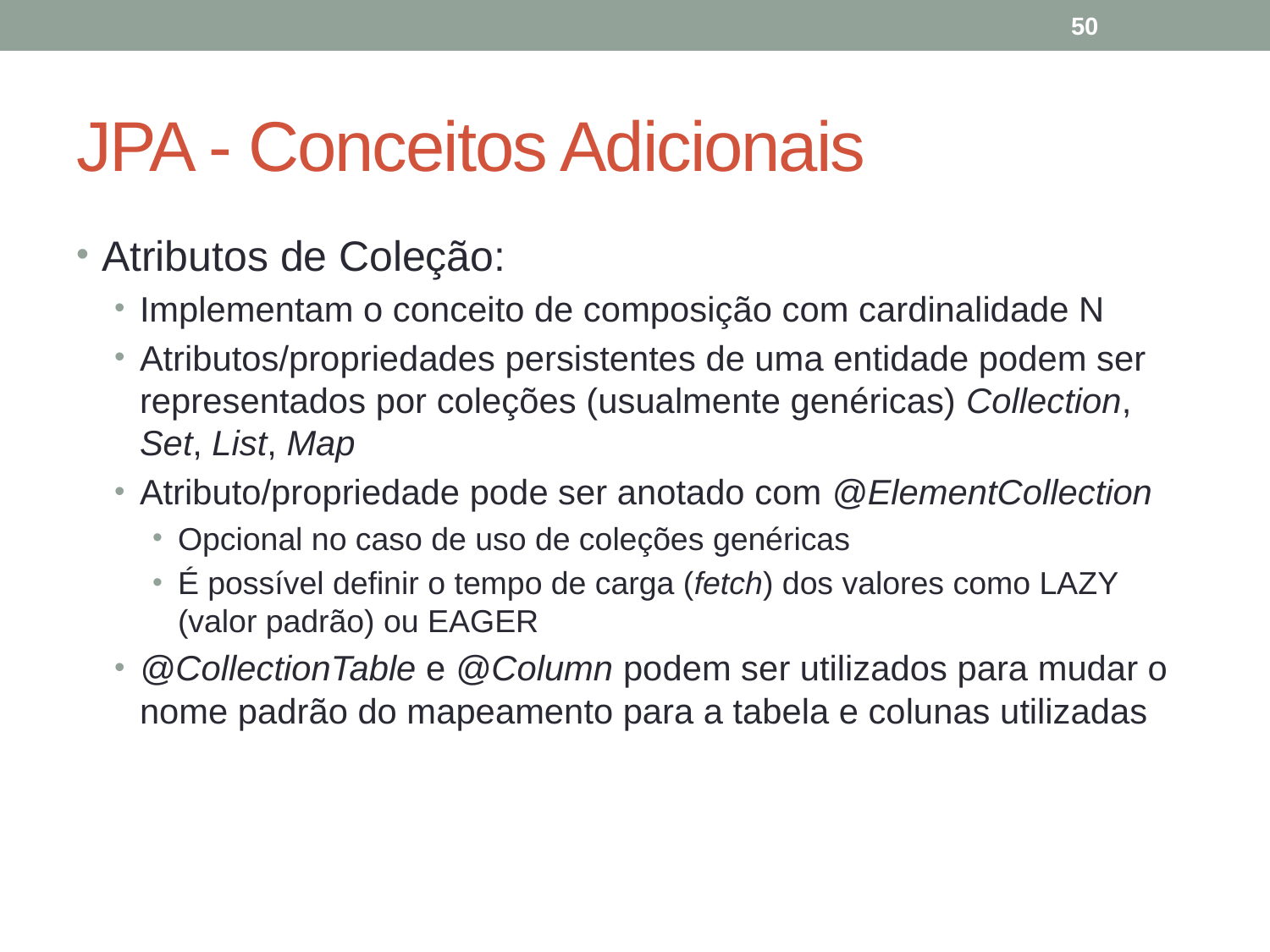

50
# JPA - Conceitos Adicionais
Atributos de Coleção:
Implementam o conceito de composição com cardinalidade N
Atributos/propriedades persistentes de uma entidade podem ser representados por coleções (usualmente genéricas) Collection, Set, List, Map
Atributo/propriedade pode ser anotado com @ElementCollection
Opcional no caso de uso de coleções genéricas
É possível definir o tempo de carga (fetch) dos valores como LAZY (valor padrão) ou EAGER
@CollectionTable e @Column podem ser utilizados para mudar o nome padrão do mapeamento para a tabela e colunas utilizadas